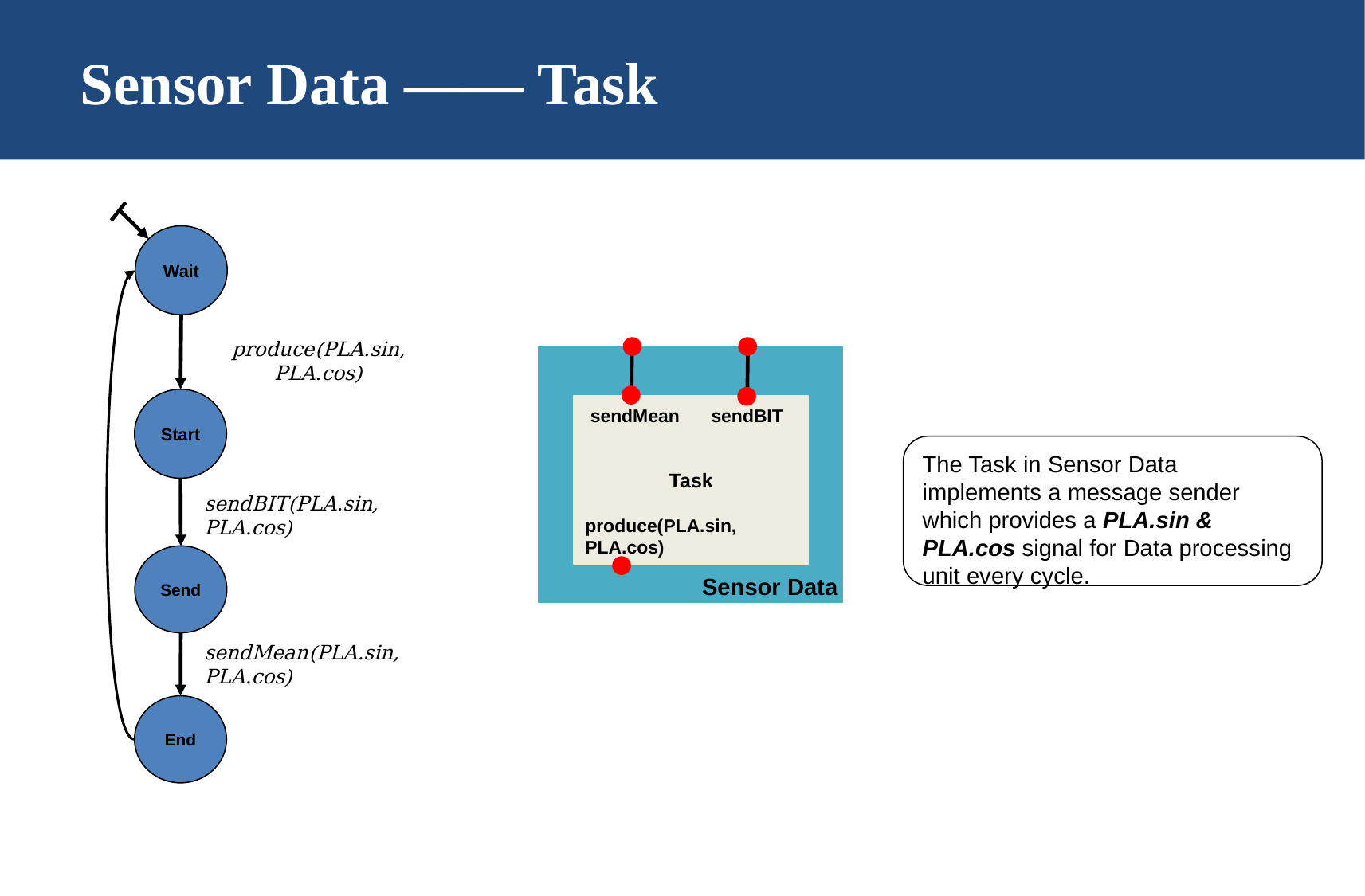

# Sensor Data —— Task
Wait

produce(PLA.sin, PLA.cos)

Start
Task
sendBIT
sendMean
The Task in Sensor Data implements a message sender which provides a PLA.sin & PLA.cos signal for Data processing unit every cycle.
sendBIT(PLA.sin, PLA.cos)
produce(PLA.sin, PLA.cos)
Send

Sensor Data
sendMean(PLA.sin, PLA.cos)
End